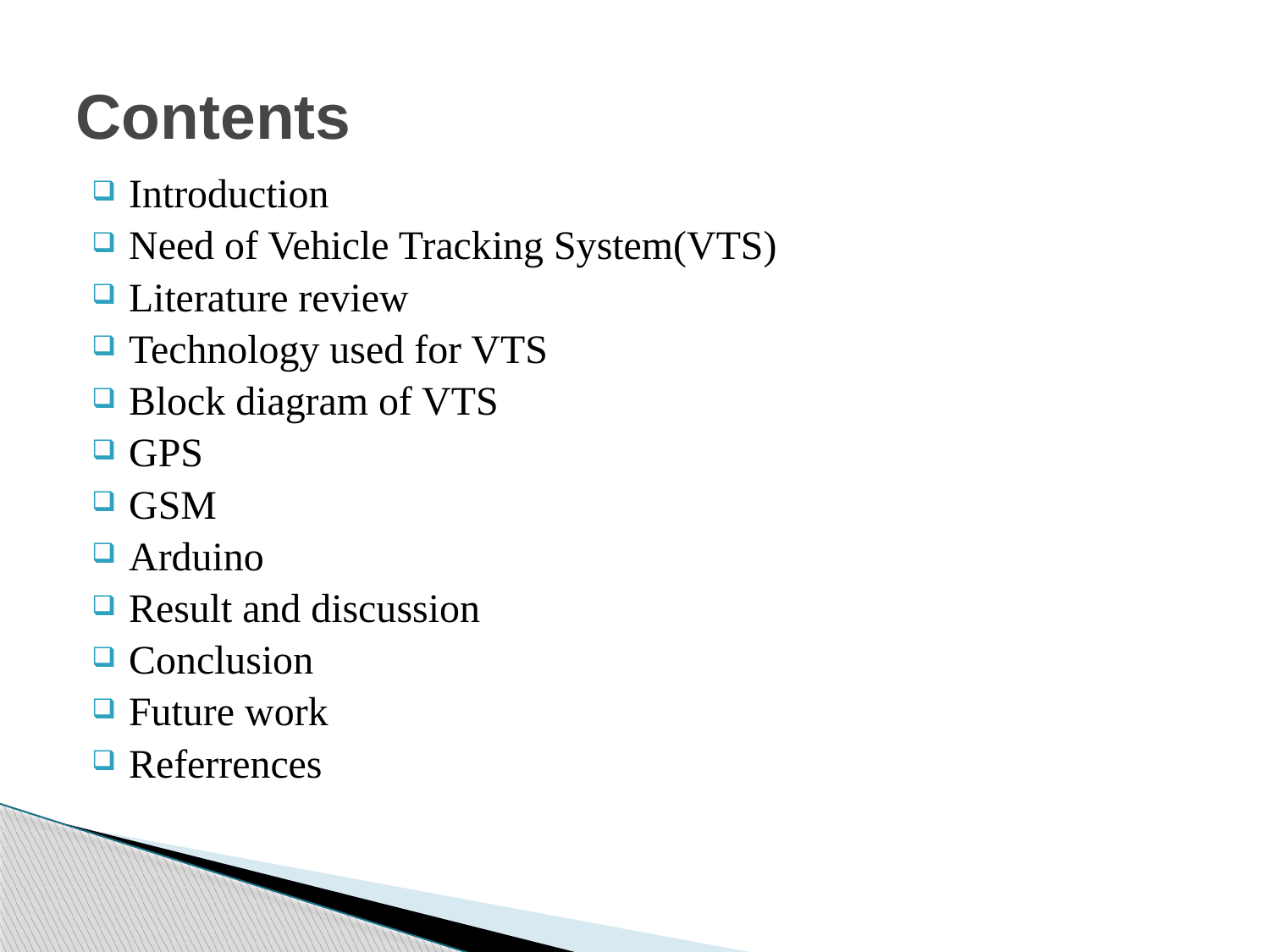

# Contents
Introduction
Need of Vehicle Tracking System(VTS)
Literature review
Technology used for VTS
Block diagram of VTS
GPS
GSM
Arduino
Result and discussion
Conclusion
Future work
Referrences